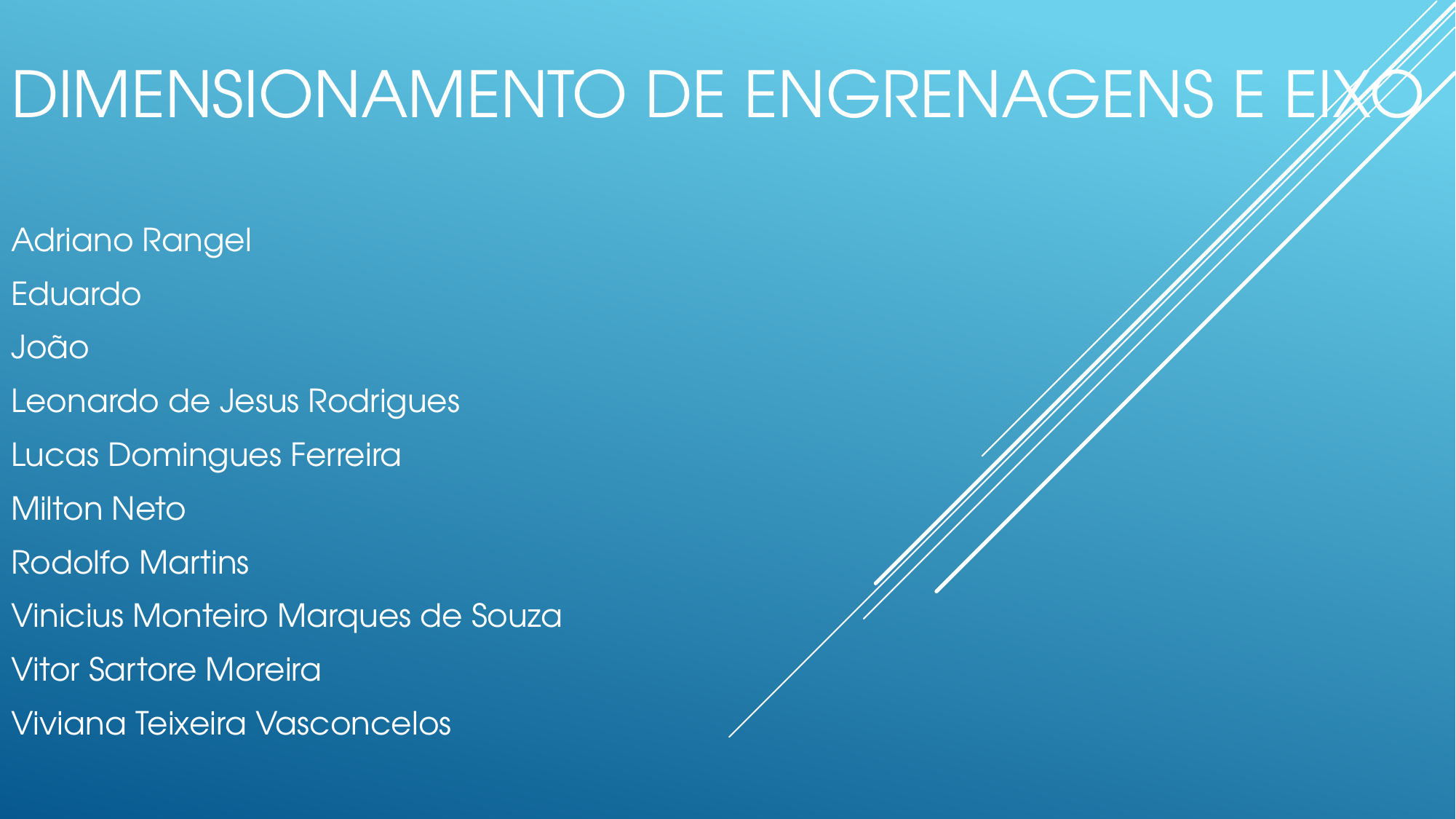

# Dimensionamento de Engrenagens e Eixo
Adriano Rangel
Eduardo
João
Leonardo de Jesus Rodrigues
Lucas Domingues Ferreira
Milton Neto
Rodolfo Martins
Vinicius Monteiro Marques de Souza
Vitor Sartore Moreira
Viviana Teixeira Vasconcelos